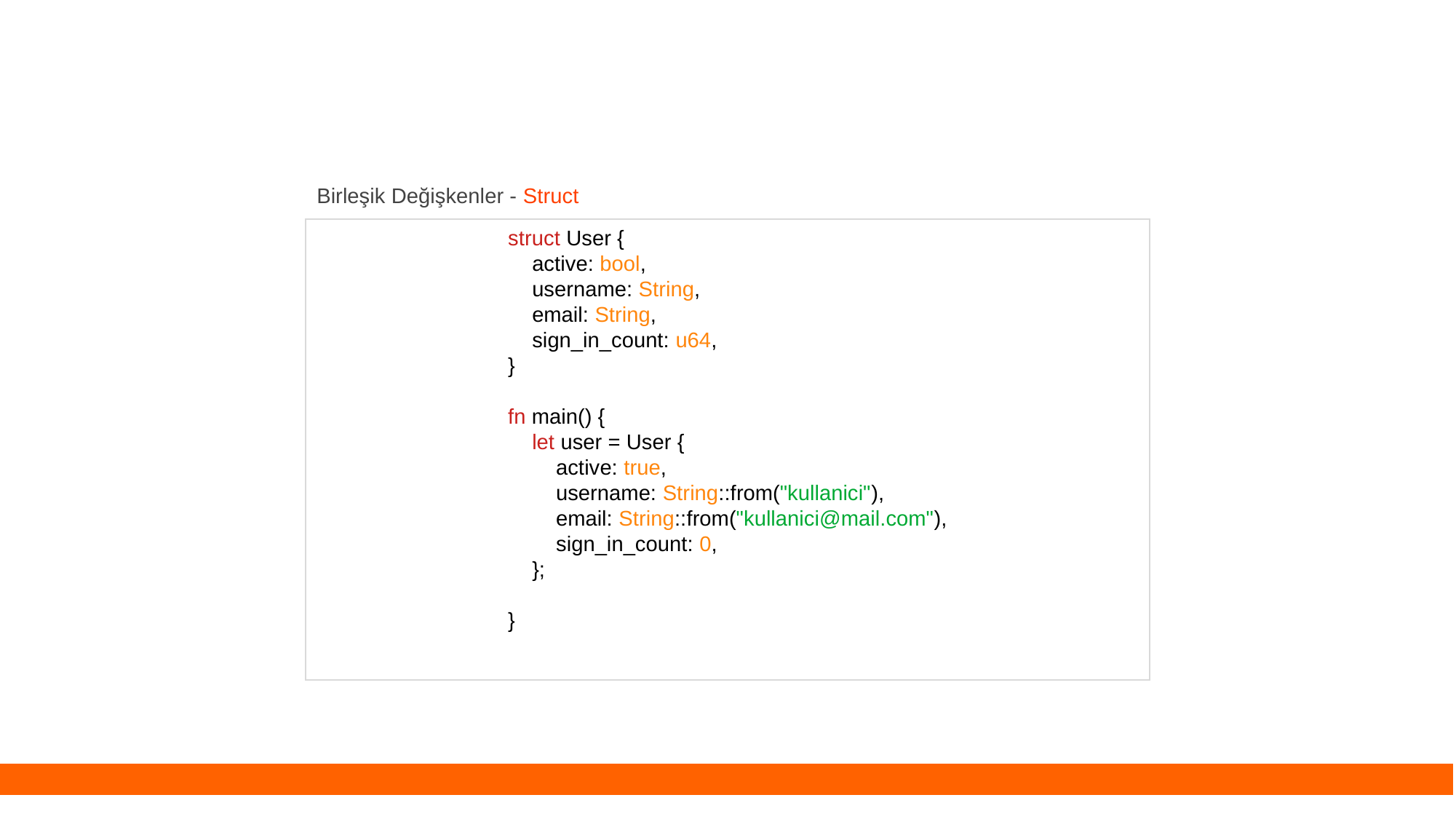

Birleşik Değişkenler - Struct
struct User {
    active: bool,
    username: String,
    email: String,
    sign_in_count: u64,
}

fn main() {
    let user = User {
        active: true,
        username: String::from("kullanici"),
        email: String::from("kullanici@mail.com"),
        sign_in_count: 0,
    };

}